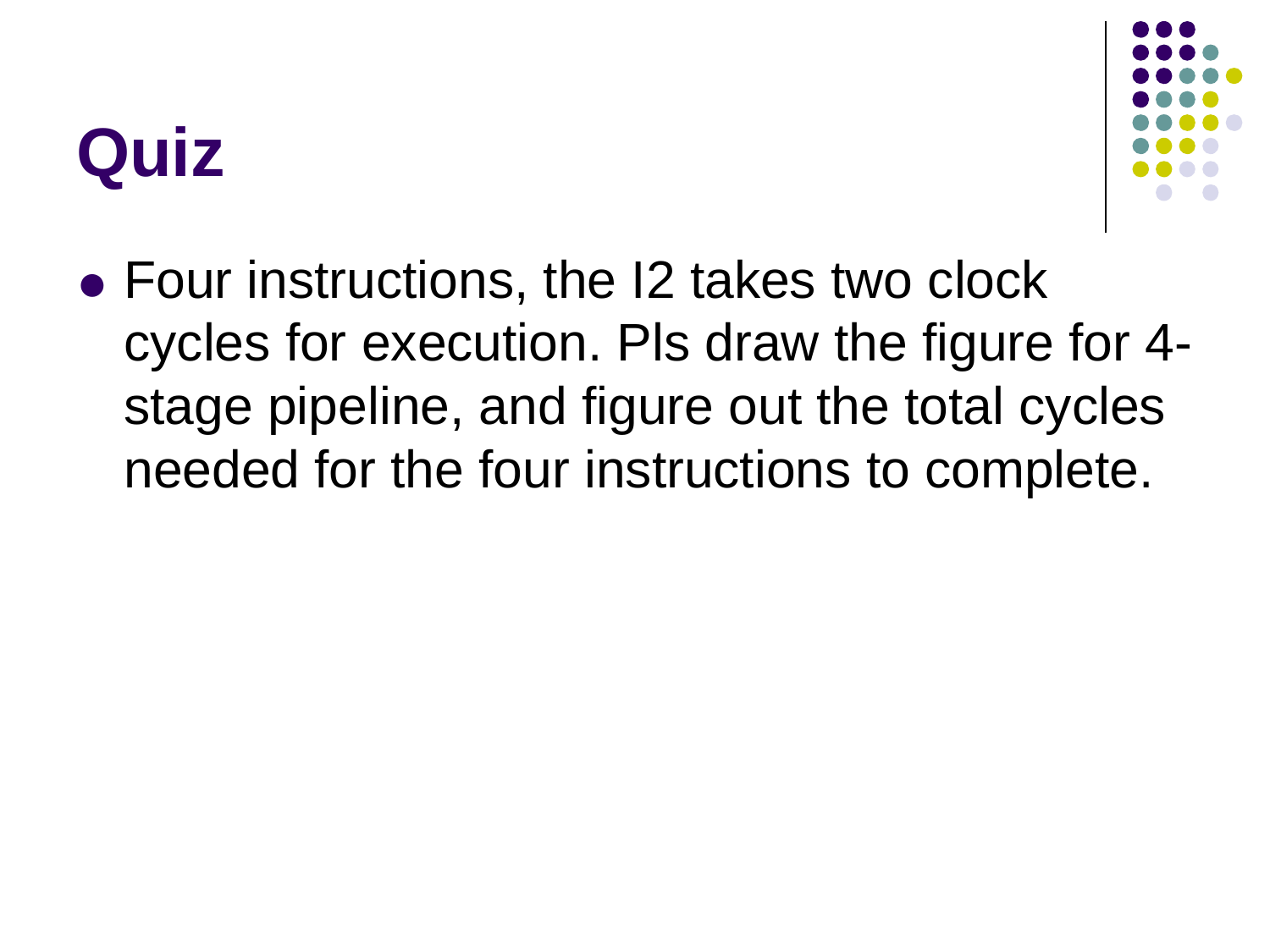

# Quiz
Four instructions, the I2 takes two clock cycles for execution. Pls draw the figure for 4-stage pipeline, and figure out the total cycles needed for the four instructions to complete.